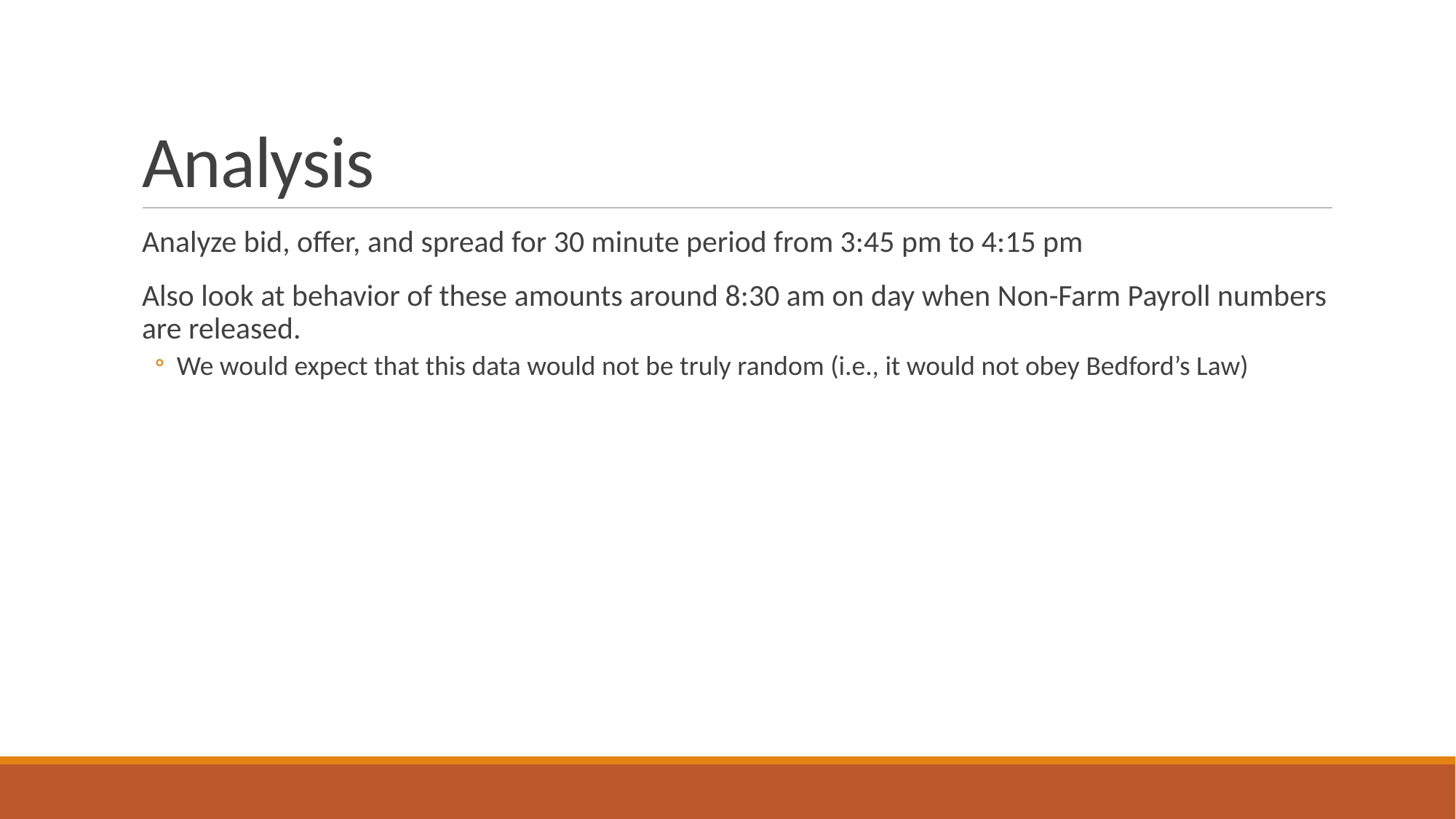

# Analysis
Analyze bid, offer, and spread for 30 minute period from 3:45 pm to 4:15 pm
Also look at behavior of these amounts around 8:30 am on day when Non-Farm Payroll numbers are released.
We would expect that this data would not be truly random (i.e., it would not obey Bedford’s Law)